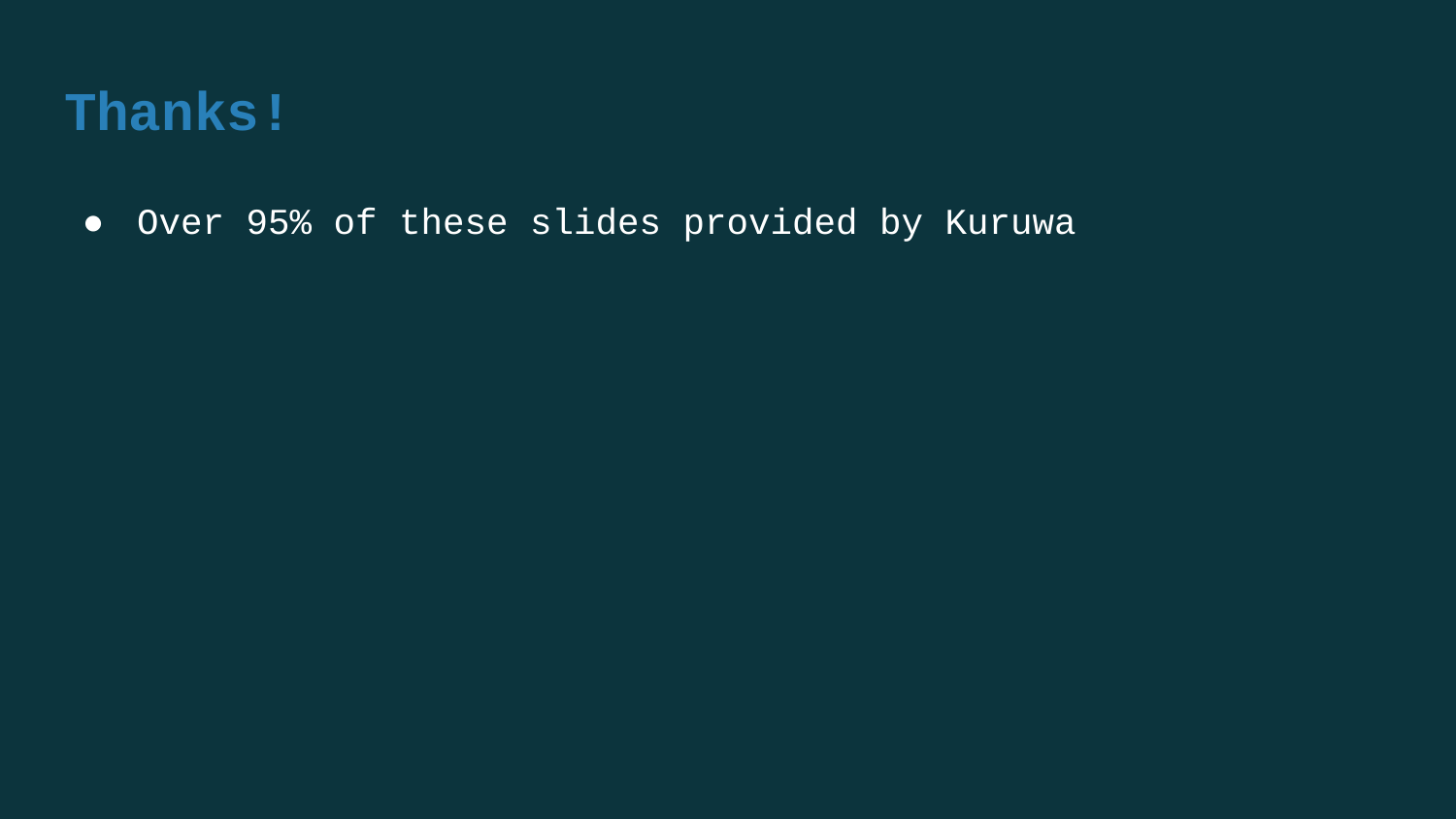

# Thanks!
Over 95% of these slides provided by Kuruwa